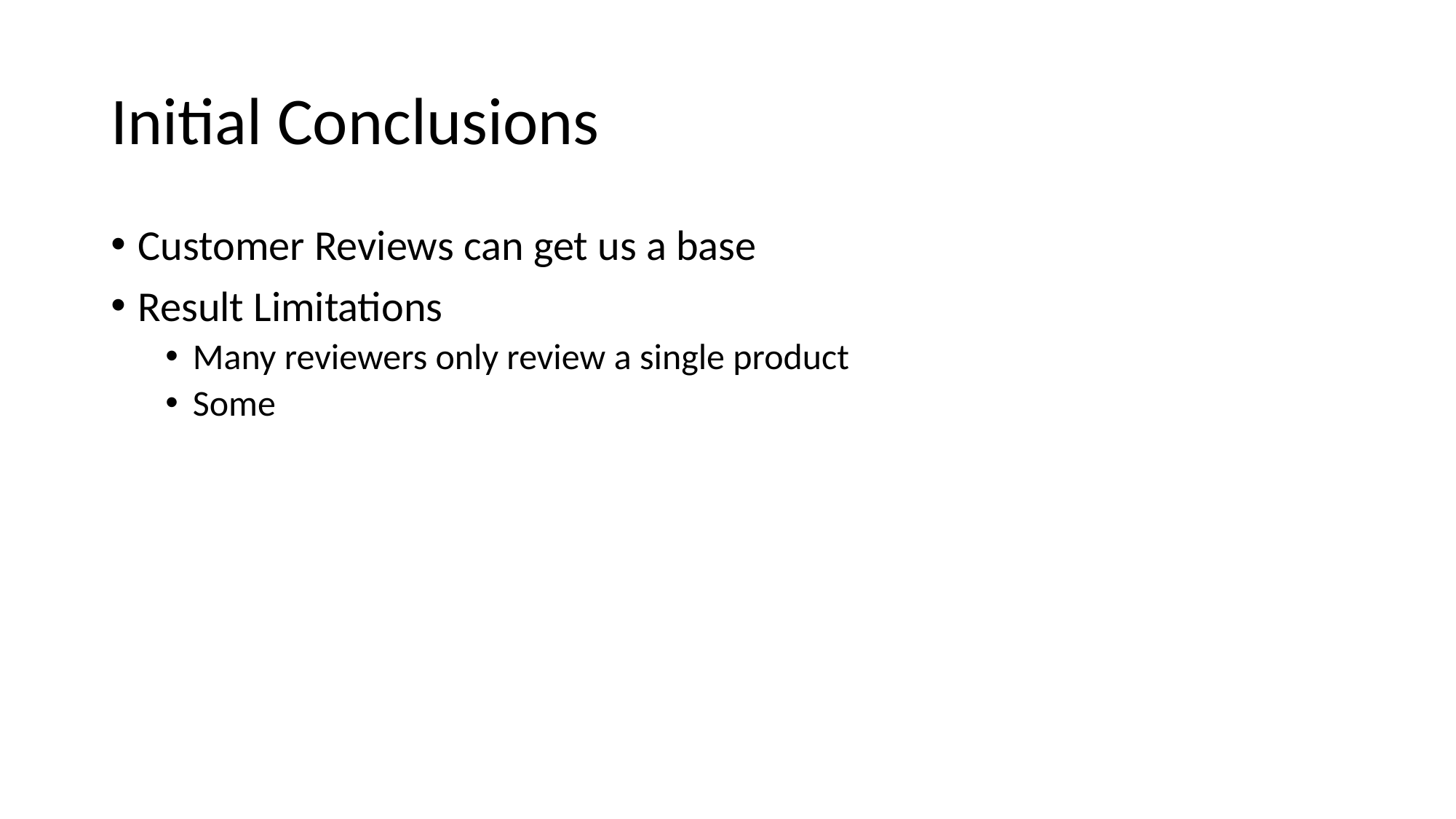

# Initial Conclusions
Customer Reviews can get us a base
Result Limitations
Many reviewers only review a single product
Some